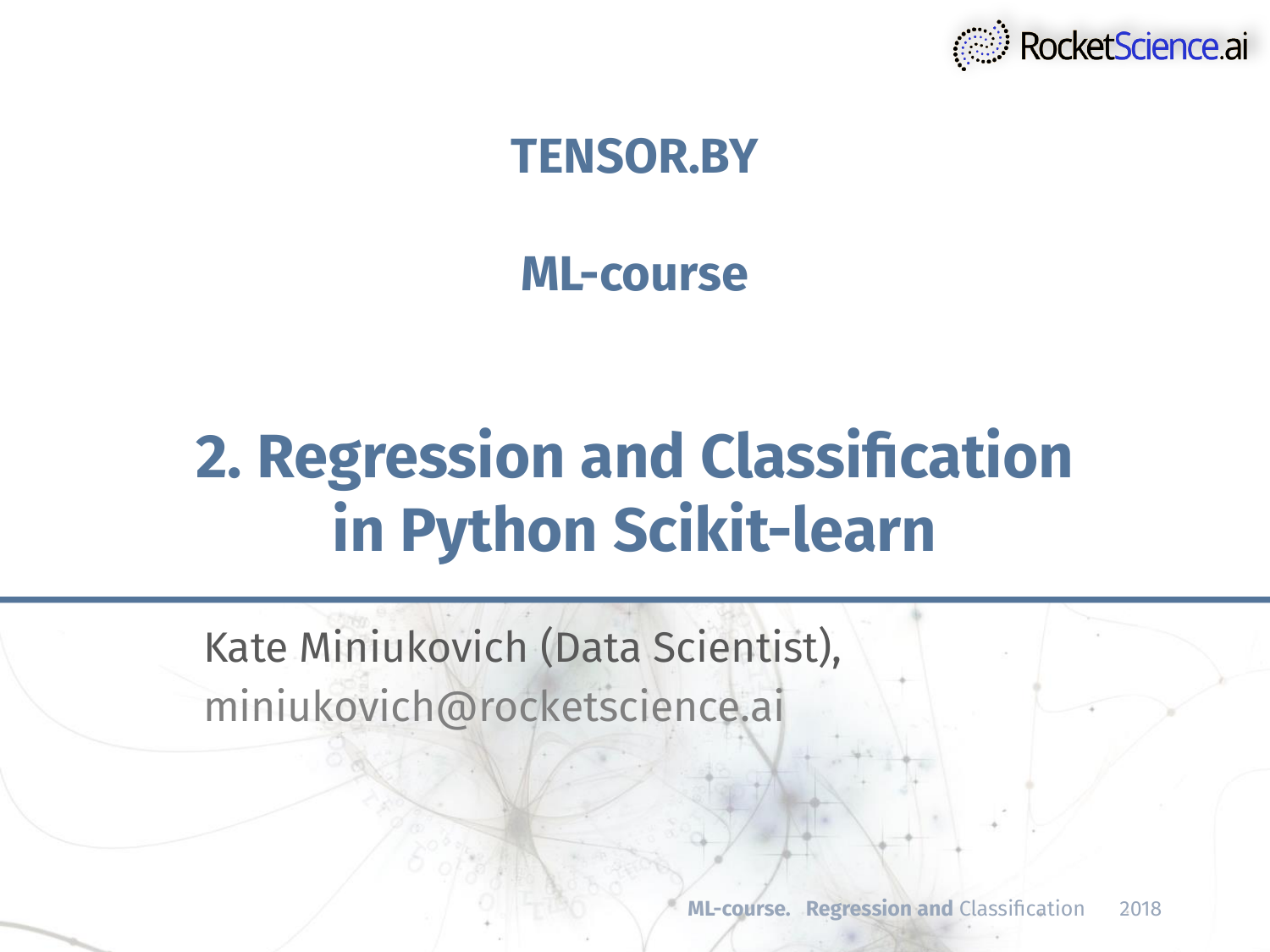

# TENSOR.BY ML-course 2. Regression and Classification in Python Scikit-learn
Kate Miniukovich (Data Scientist),
miniukovich@rocketscience.ai
ML-course.   Regression and Classification      2018